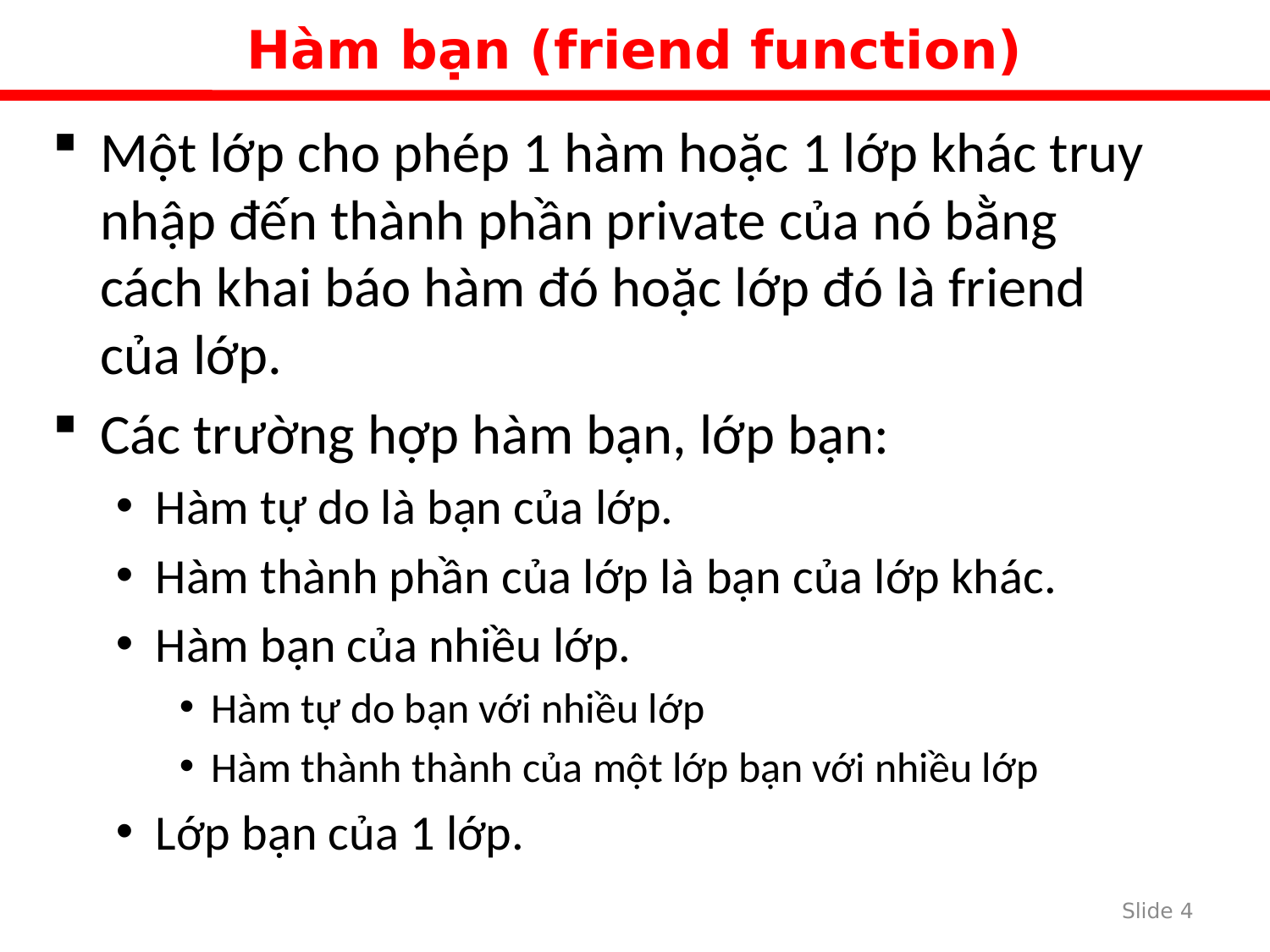

Hàm bạn (friend function)

Một lớp cho phép 1 hàm hoặc 1 lớp khác truy nhập đến thành phần private của nó bằng cách khai báo hàm đó hoặc lớp đó là friend của lớp.
Các trường hợp hàm bạn, lớp bạn:
Hàm tự do là bạn của lớp.
Hàm thành phần của lớp là bạn của lớp khác.
Hàm bạn của nhiều lớp.
Hàm tự do bạn với nhiều lớp
Hàm thành thành của một lớp bạn với nhiều lớp
Lớp bạn của 1 lớp.
Slide 4